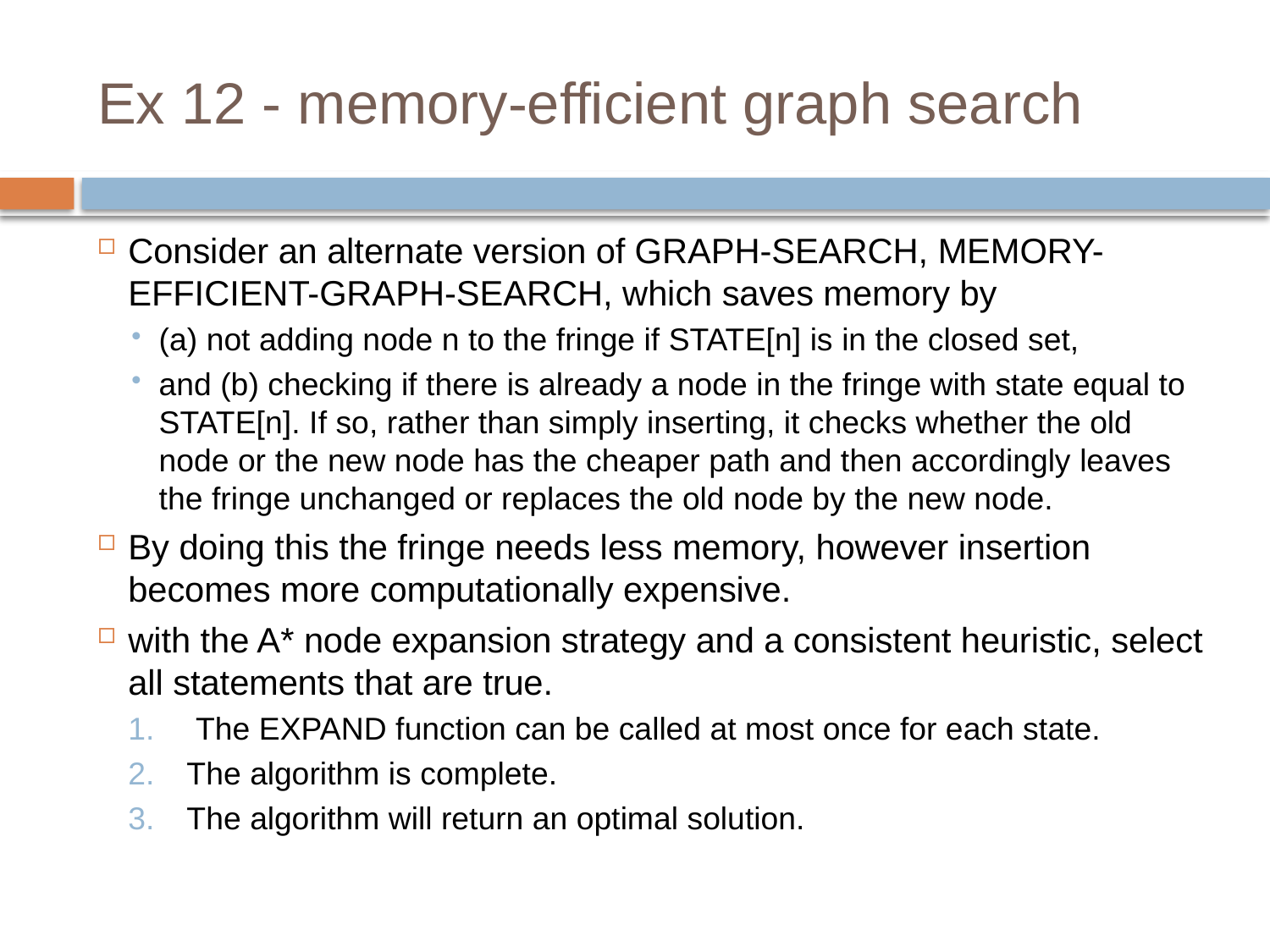

# Ex 12 - memory-efficient graph search
Consider an alternate version of GRAPH-SEARCH, MEMORY-EFFICIENT-GRAPH-SEARCH, which saves memory by
(a) not adding node n to the fringe if STATE[n] is in the closed set,
and (b) checking if there is already a node in the fringe with state equal to STATE[n]. If so, rather than simply inserting, it checks whether the old node or the new node has the cheaper path and then accordingly leaves the fringe unchanged or replaces the old node by the new node.
By doing this the fringe needs less memory, however insertion becomes more computationally expensive.
with the A* node expansion strategy and a consistent heuristic, select all statements that are true.
 The EXPAND function can be called at most once for each state.
The algorithm is complete.
The algorithm will return an optimal solution.